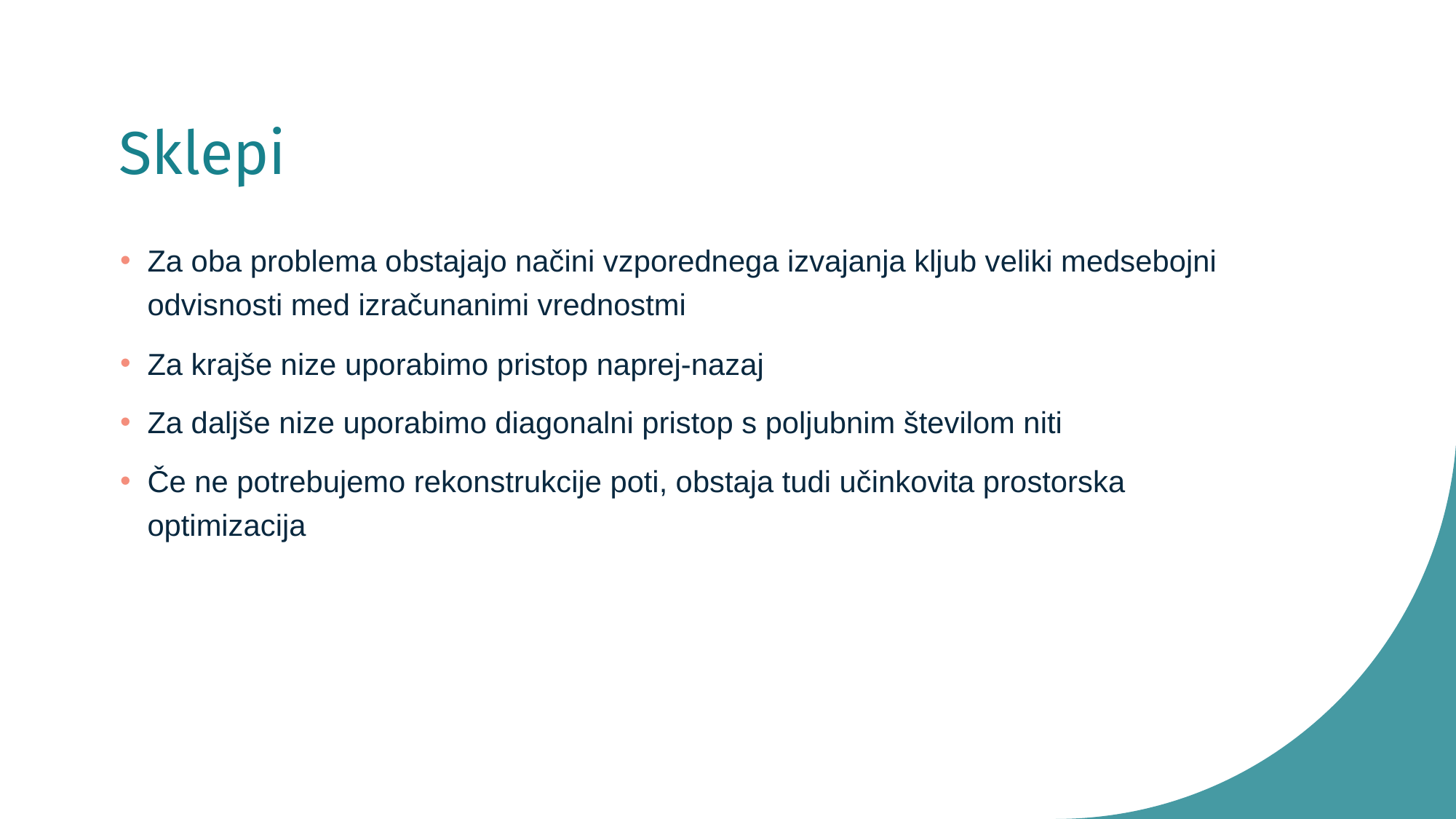

# Sklepi
Za oba problema obstajajo načini vzporednega izvajanja kljub veliki medsebojni odvisnosti med izračunanimi vrednostmi
Za krajše nize uporabimo pristop naprej-nazaj
Za daljše nize uporabimo diagonalni pristop s poljubnim številom niti
Če ne potrebujemo rekonstrukcije poti, obstaja tudi učinkovita prostorska optimizacija